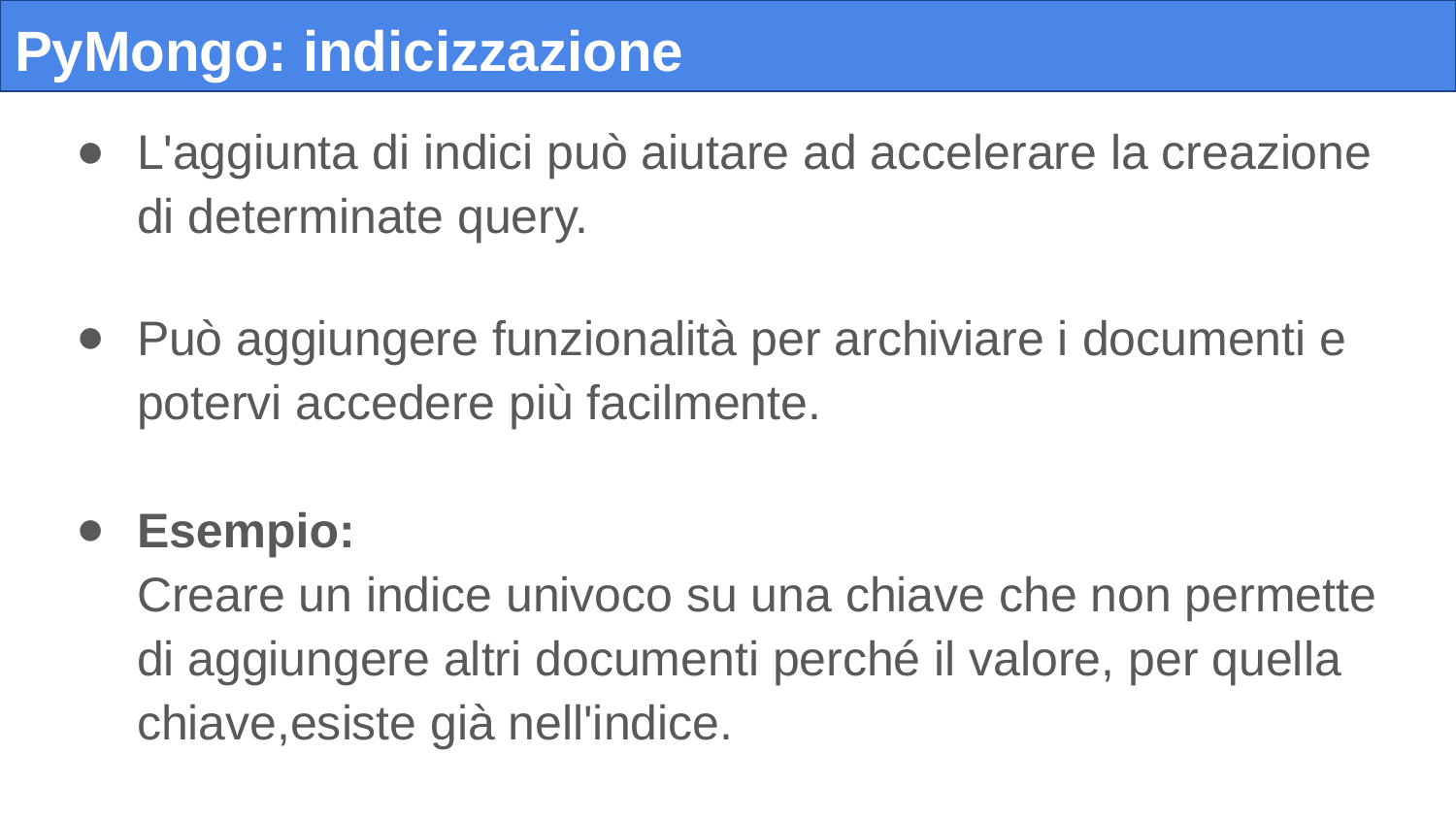

# PyMongo: indicizzazione
L'aggiunta di indici può aiutare ad accelerare la creazione di determinate query.
Può aggiungere funzionalità per archiviare i documenti e potervi accedere più facilmente.
Esempio:
Creare un indice univoco su una chiave che non permette di aggiungere altri documenti perché il valore, per quella chiave,esiste già nell'indice.